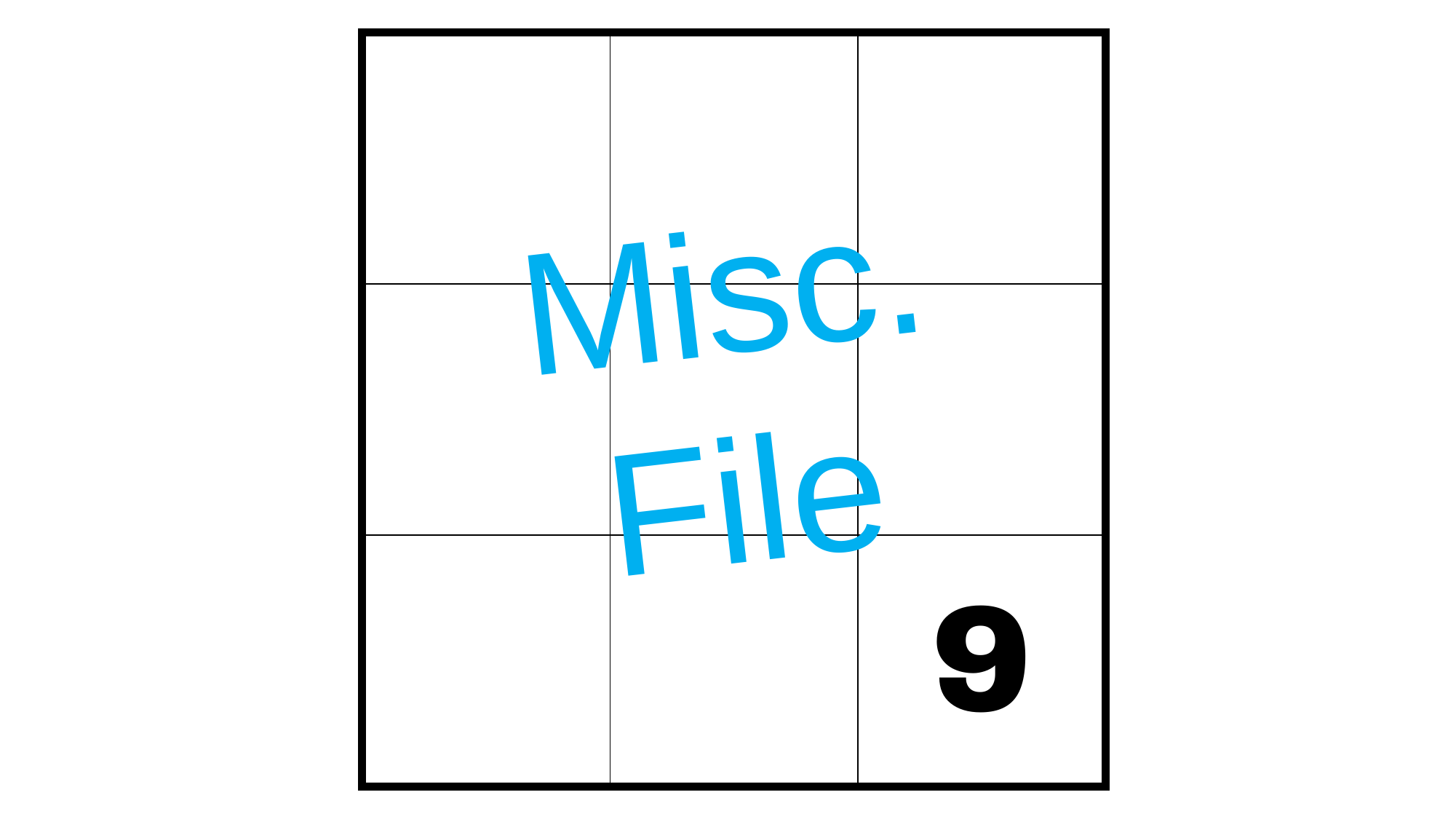

|  |  |  |
| --- | --- | --- |
|  |  |  |
|  |  | 9 |
Misc.
File